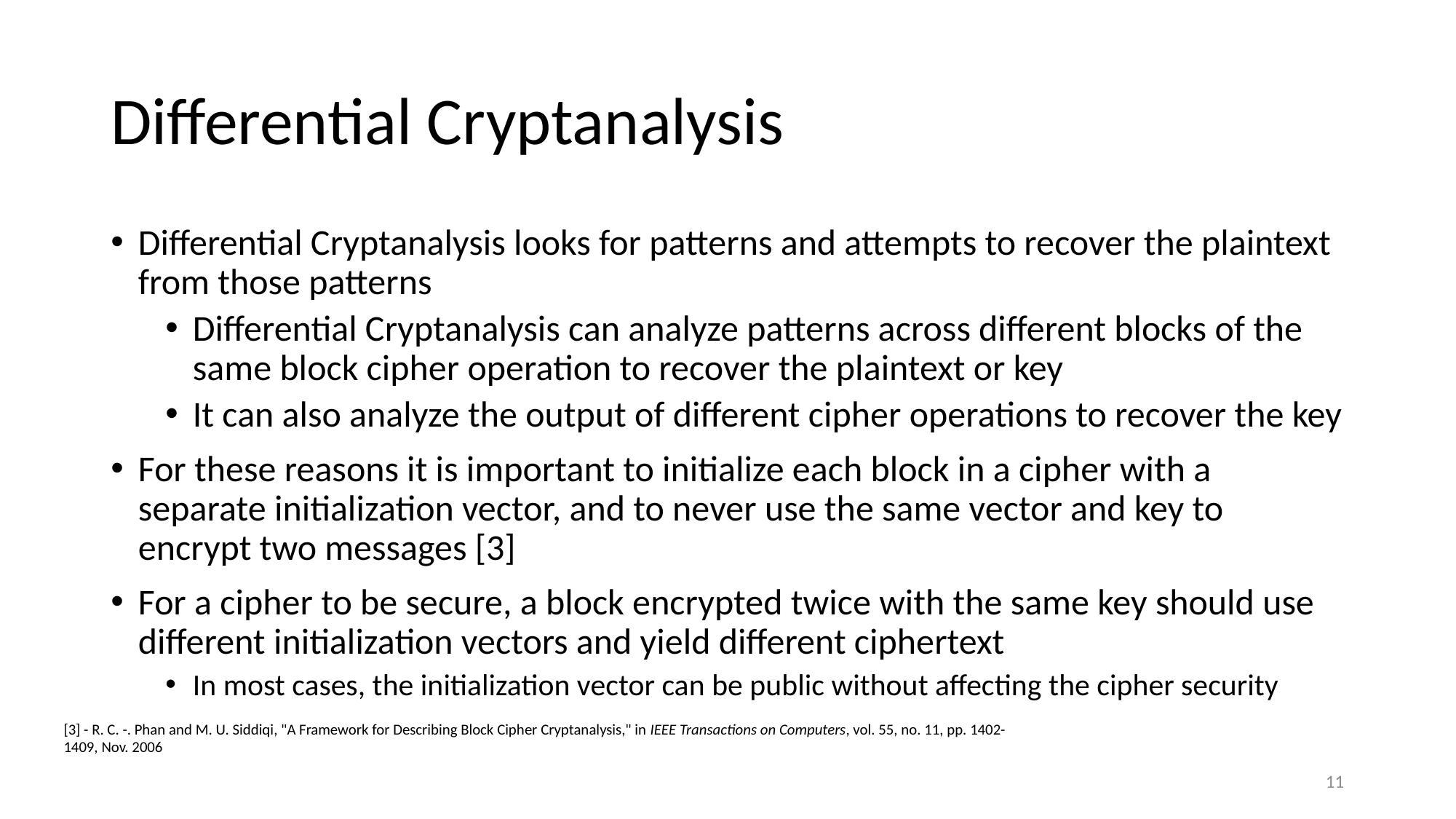

# Differential Cryptanalysis
Differential Cryptanalysis looks for patterns and attempts to recover the plaintext from those patterns
Differential Cryptanalysis can analyze patterns across different blocks of the same block cipher operation to recover the plaintext or key
It can also analyze the output of different cipher operations to recover the key
For these reasons it is important to initialize each block in a cipher with a separate initialization vector, and to never use the same vector and key to encrypt two messages [3]
For a cipher to be secure, a block encrypted twice with the same key should use different initialization vectors and yield different ciphertext
In most cases, the initialization vector can be public without affecting the cipher security
[3] - R. C. -. Phan and M. U. Siddiqi, "A Framework for Describing Block Cipher Cryptanalysis," in IEEE Transactions on Computers, vol. 55, no. 11, pp. 1402-1409, Nov. 2006
11